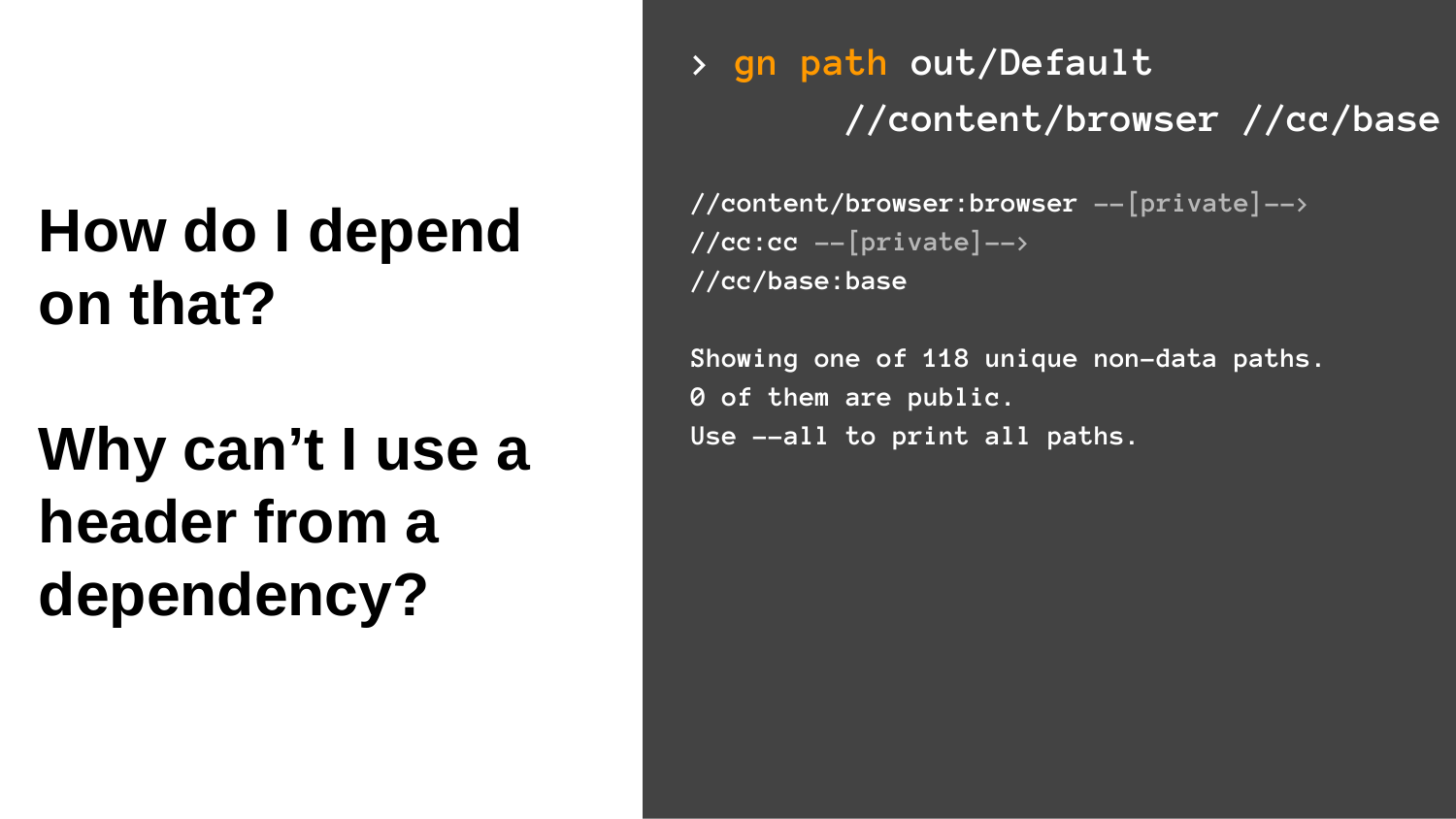

# How do I depend on that?

Why can’t I use a header from a dependency?
> gn path out/Default
       //content/browser //cc/base

//content/browser:browser --[private]-->
//cc:cc --[private]-->
//cc/base:base

Showing one of 118 unique non-data paths.
0 of them are public.
Use --all to print all paths.